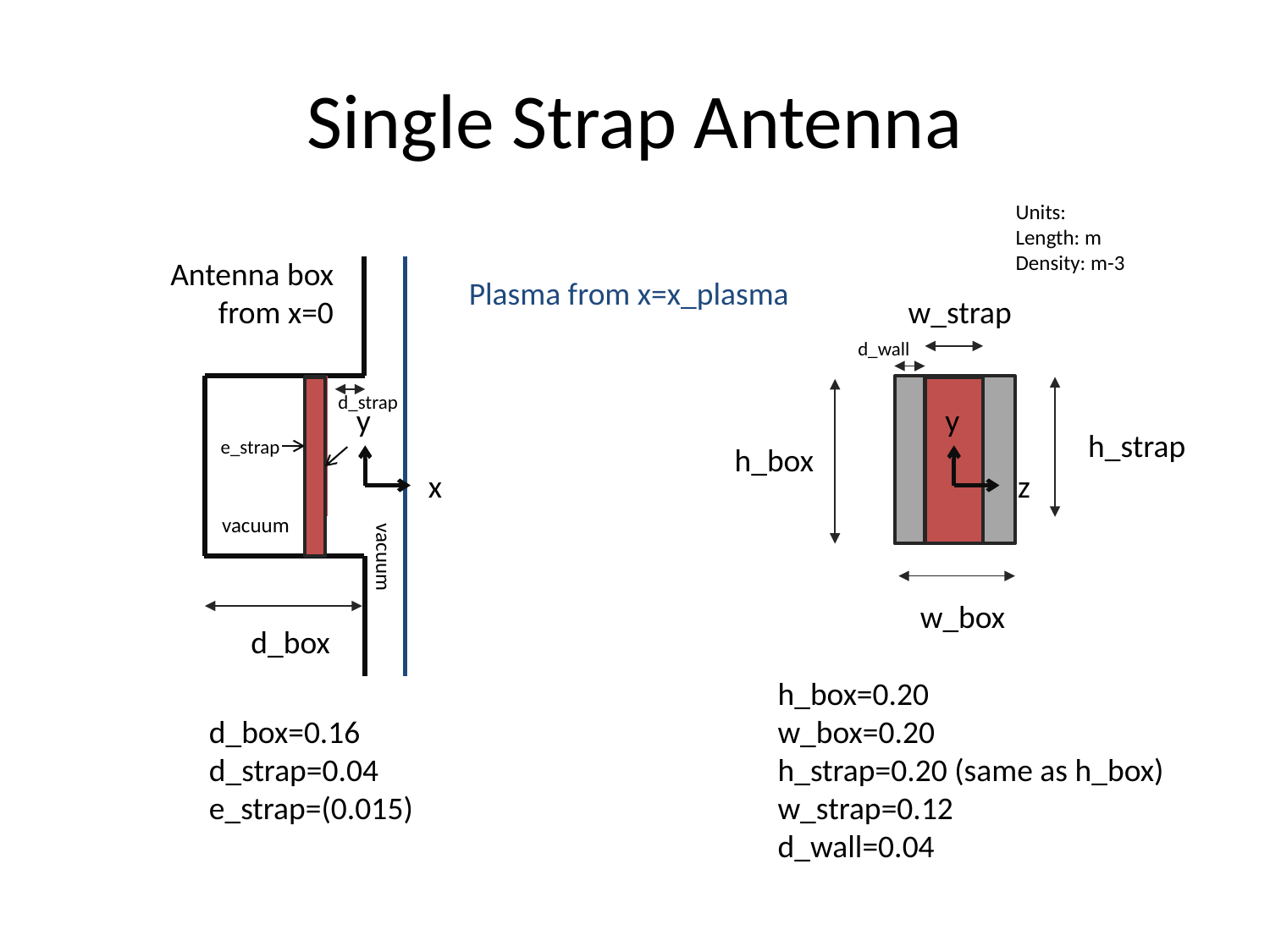

# Single Strap Antenna
Units:
Length: m
Density: m-3
Antenna box
from x=0
Plasma from x=x_plasma
w_strap
d_wall

d_strap
y
y
h_strap
e_strap
h_box
x
z
vacuum
vacuum
w_box
d_box
h_box=0.20
w_box=0.20
h_strap=0.20 (same as h_box)
w_strap=0.12
d_wall=0.04
d_box=0.16
d_strap=0.04
e_strap=(0.015)